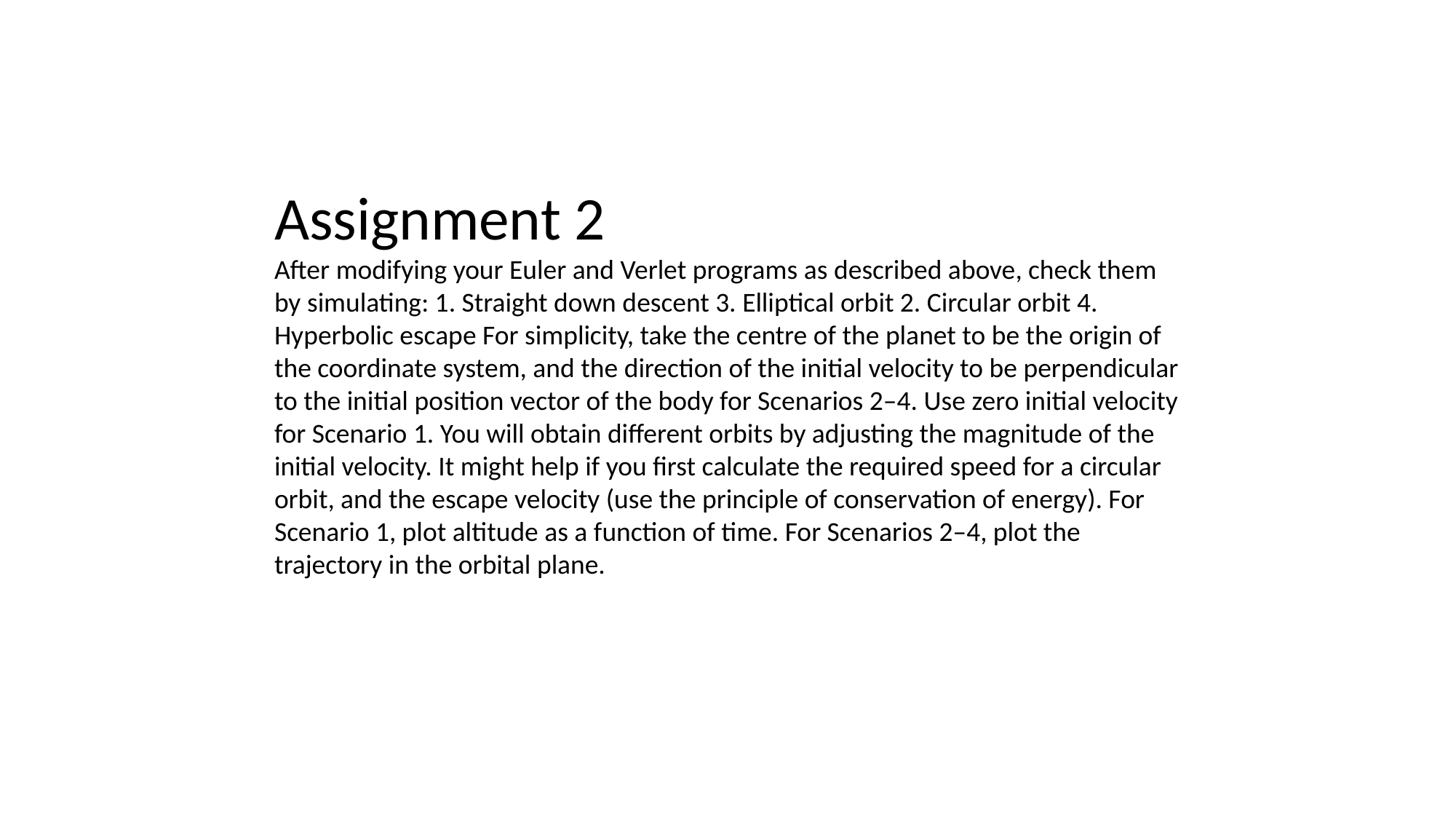

Assignment 2
After modifying your Euler and Verlet programs as described above, check them by simulating: 1. Straight down descent 3. Elliptical orbit 2. Circular orbit 4. Hyperbolic escape For simplicity, take the centre of the planet to be the origin of the coordinate system, and the direction of the initial velocity to be perpendicular to the initial position vector of the body for Scenarios 2–4. Use zero initial velocity for Scenario 1. You will obtain different orbits by adjusting the magnitude of the initial velocity. It might help if you first calculate the required speed for a circular orbit, and the escape velocity (use the principle of conservation of energy). For Scenario 1, plot altitude as a function of time. For Scenarios 2–4, plot the trajectory in the orbital plane.